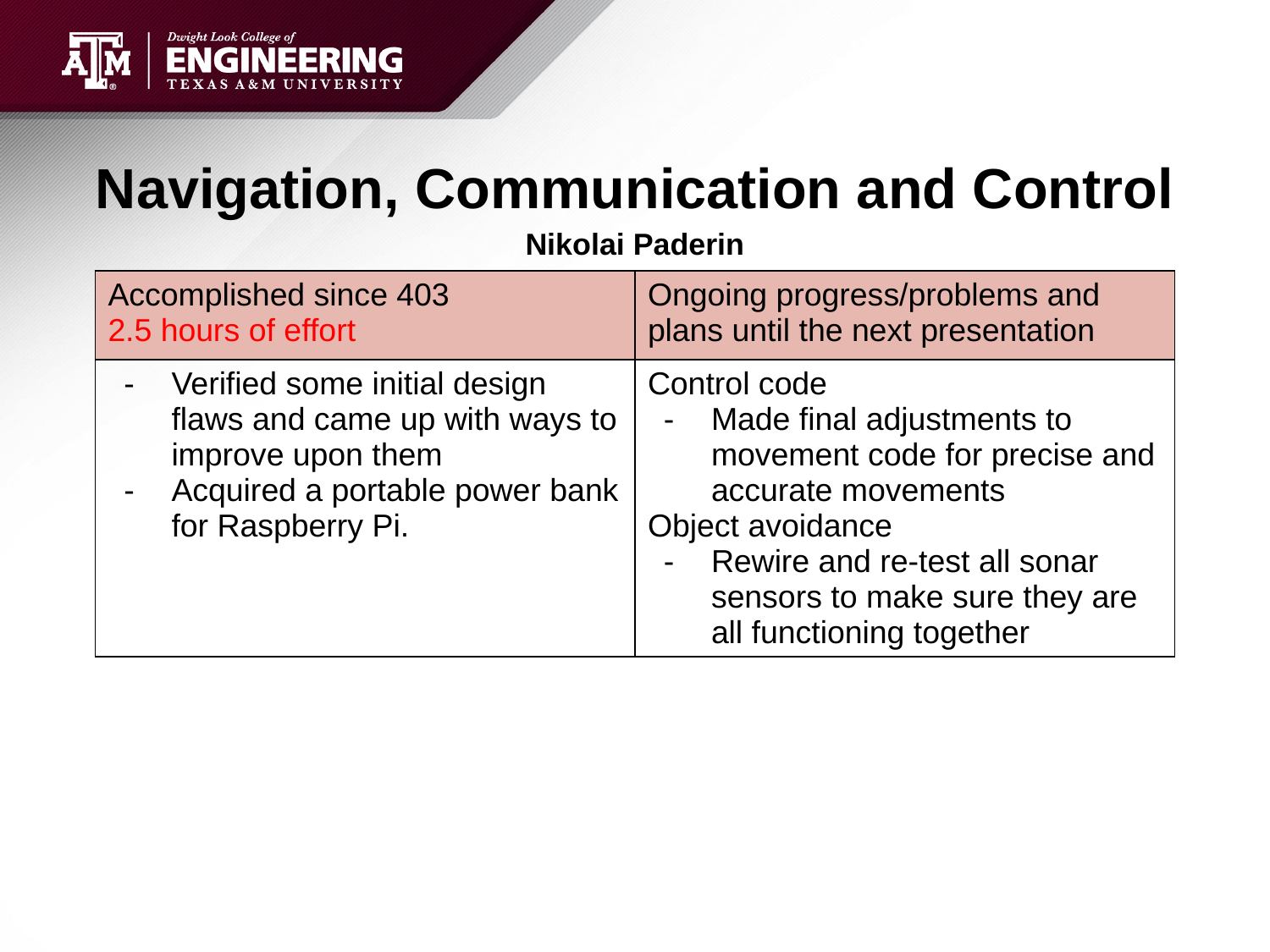

# Navigation, Communication and Control
Nikolai Paderin
| Accomplished since 403 2.5 hours of effort | Ongoing progress/problems and plans until the next presentation |
| --- | --- |
| Verified some initial design flaws and came up with ways to improve upon them Acquired a portable power bank for Raspberry Pi. | Control code Made final adjustments to movement code for precise and accurate movements Object avoidance Rewire and re-test all sonar sensors to make sure they are all functioning together |